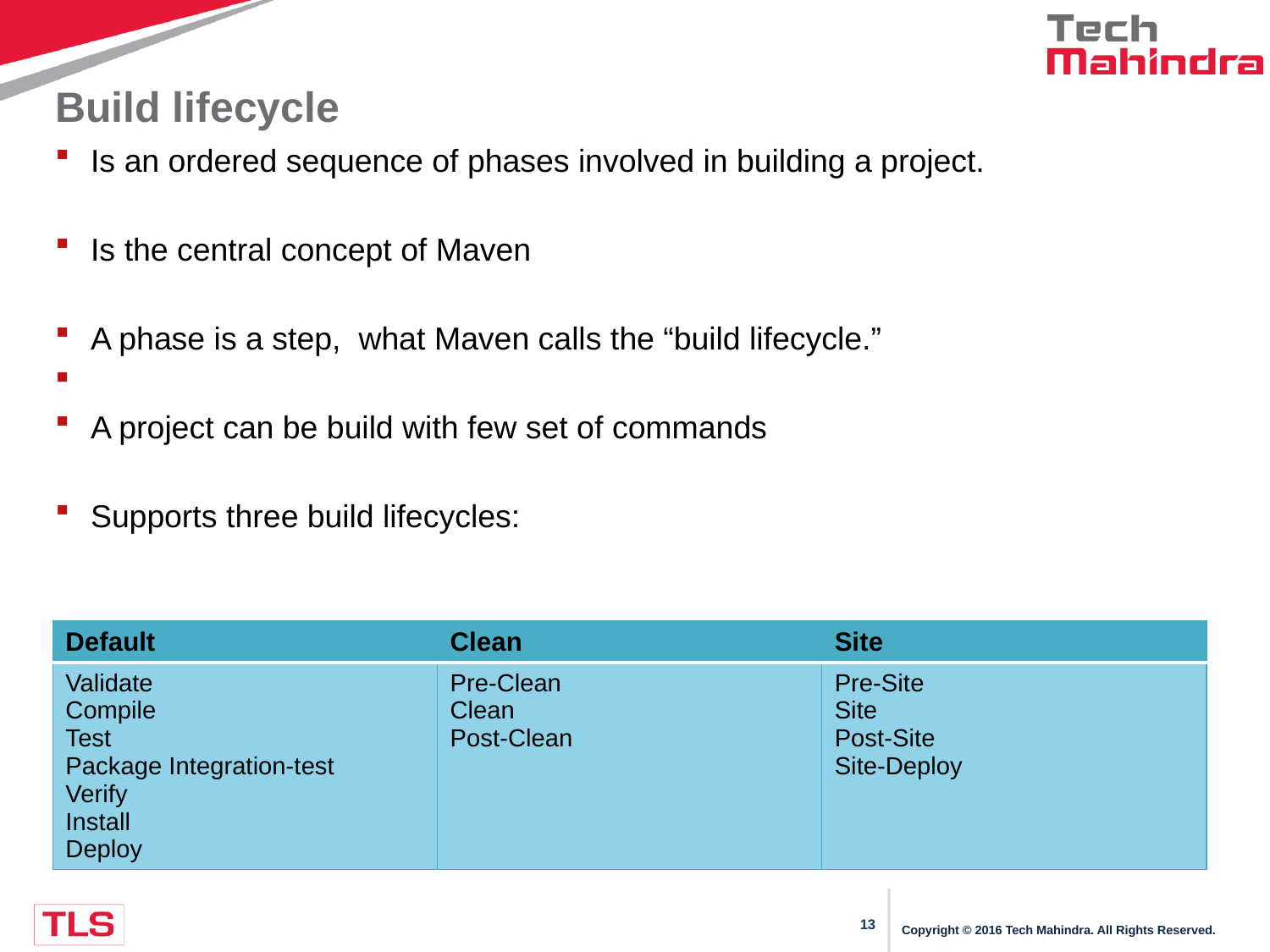

# Build lifecycle
 Is an ordered sequence of phases involved in building a project.

 Is the central concept of Maven

 A phase is a step,  what Maven calls the “build lifecycle.”

 A project can be build with few set of commands

 Supports three build lifecycles:

| Default | Clean | Site |
| --- | --- | --- |
| Validate Compile Test Package Integration-test Verify Install Deploy | Pre-Clean Clean Post-Clean | Pre-Site Site Post-Site Site-Deploy |
Copyright © 2016 Tech Mahindra. All Rights Reserved.